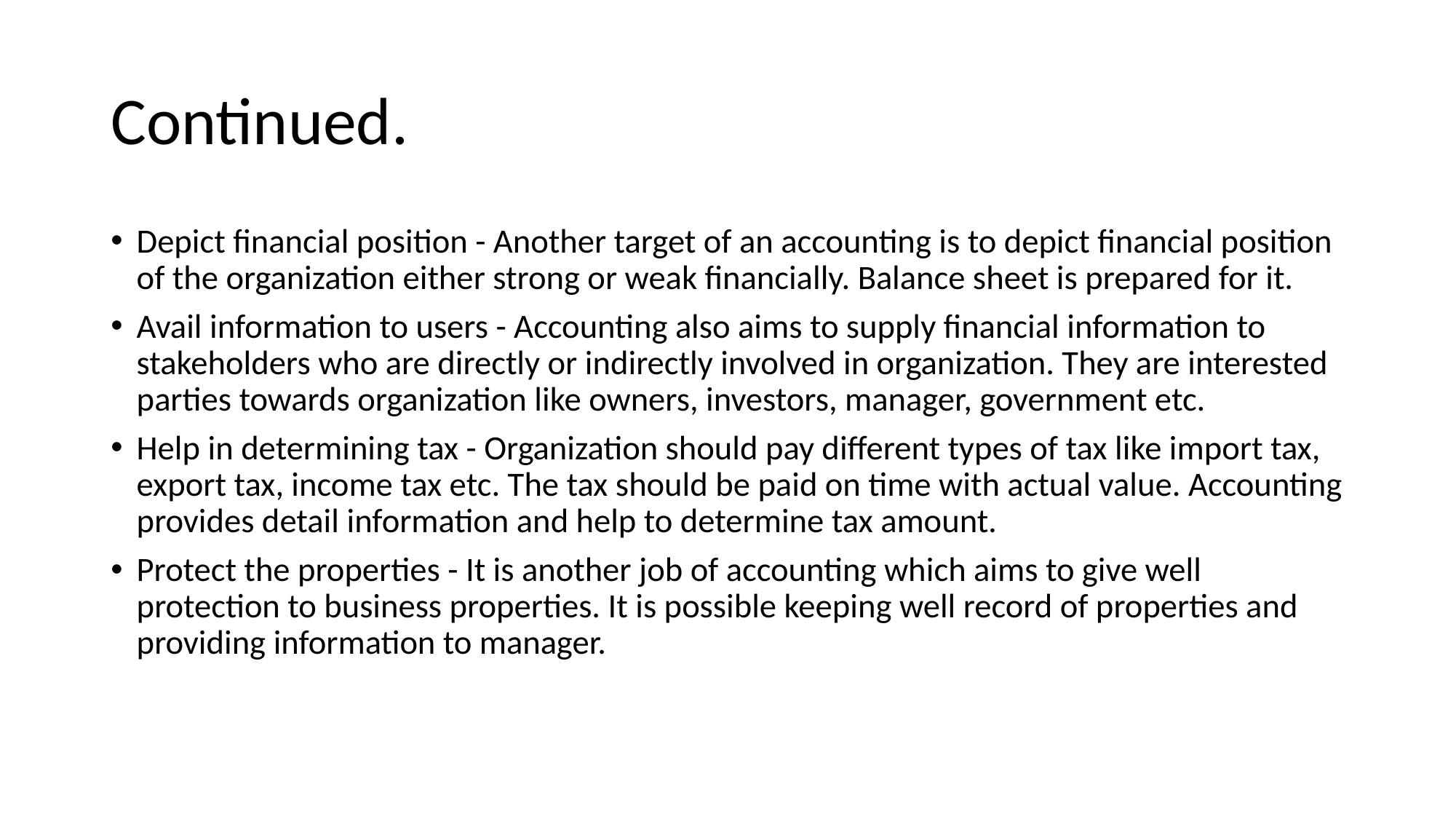

# Continued.
Depict financial position - Another target of an accounting is to depict financial position of the organization either strong or weak financially. Balance sheet is prepared for it.
Avail information to users - Accounting also aims to supply financial information to stakeholders who are directly or indirectly involved in organization. They are interested parties towards organization like owners, investors, manager, government etc.
Help in determining tax - Organization should pay different types of tax like import tax, export tax, income tax etc. The tax should be paid on time with actual value. Accounting provides detail information and help to determine tax amount.
Protect the properties - It is another job of accounting which aims to give well protection to business properties. It is possible keeping well record of properties and providing information to manager.